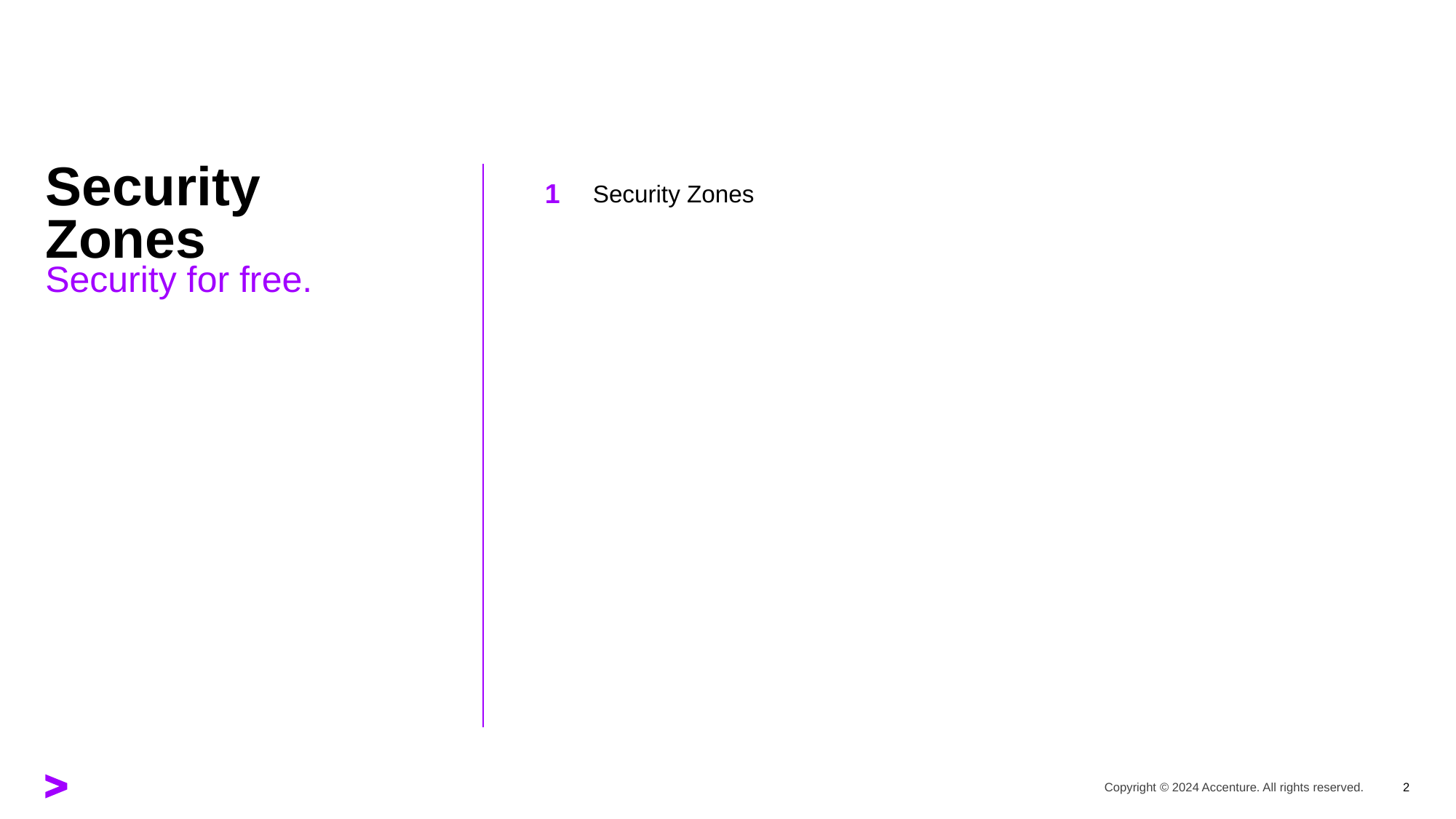

1
Security Zones

# Security Zones

Security for free.

Copyright © 2024 Accenture. All rights reserved.
2